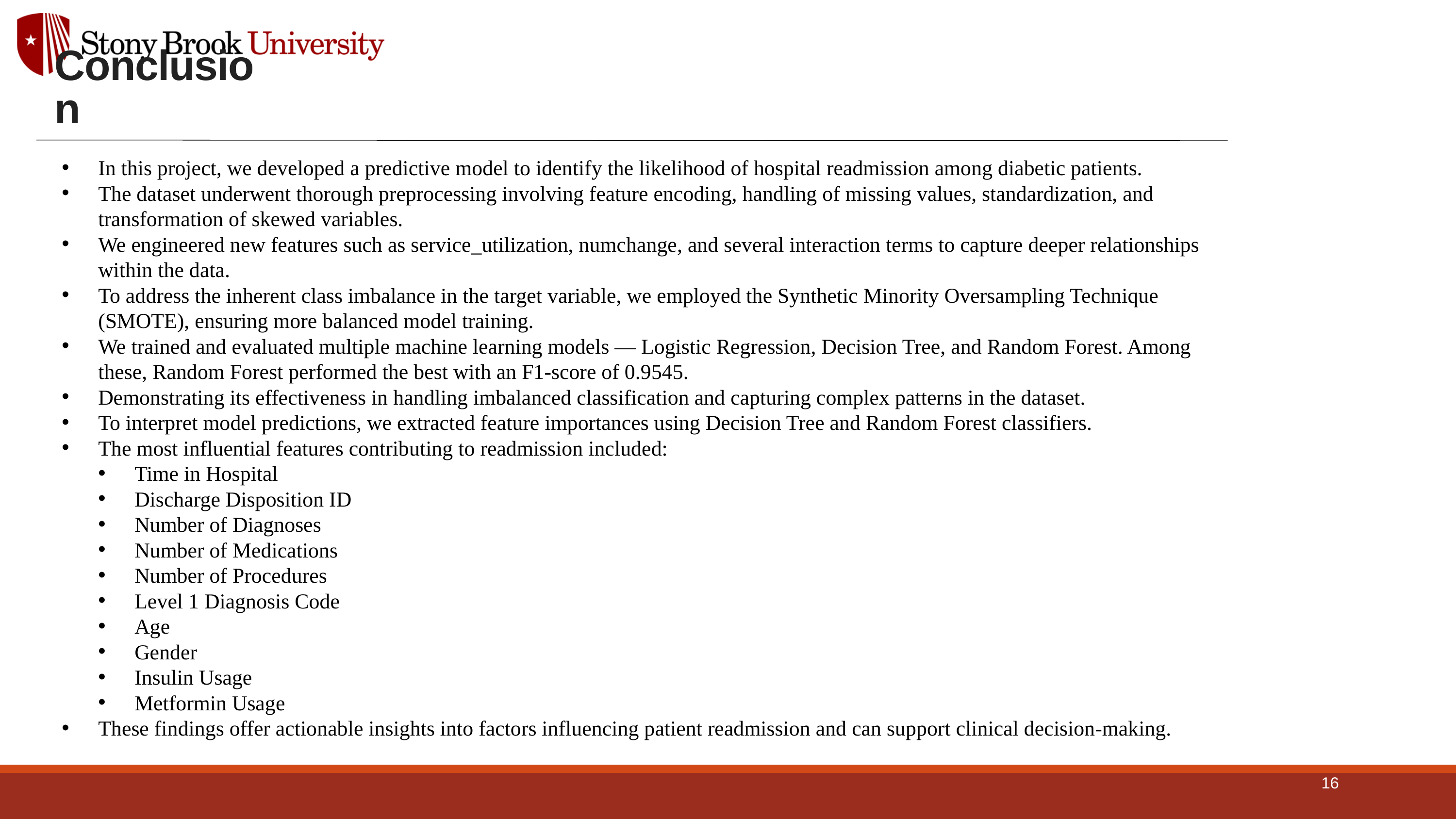

Conclusion

In this project, we developed a predictive model to identify the likelihood of hospital readmission among diabetic patients.
The dataset underwent thorough preprocessing involving feature encoding, handling of missing values, standardization, and transformation of skewed variables.
We engineered new features such as service_utilization, numchange, and several interaction terms to capture deeper relationships within the data.
To address the inherent class imbalance in the target variable, we employed the Synthetic Minority Oversampling Technique (SMOTE), ensuring more balanced model training.
We trained and evaluated multiple machine learning models — Logistic Regression, Decision Tree, and Random Forest. Among these, Random Forest performed the best with an F1-score of 0.9545.
Demonstrating its effectiveness in handling imbalanced classification and capturing complex patterns in the dataset.
To interpret model predictions, we extracted feature importances using Decision Tree and Random Forest classifiers.
The most influential features contributing to readmission included:
Time in Hospital
Discharge Disposition ID
Number of Diagnoses
Number of Medications
Number of Procedures
Level 1 Diagnosis Code
Age
Gender
Insulin Usage
Metformin Usage
These findings offer actionable insights into factors influencing patient readmission and can support clinical decision-making.

16